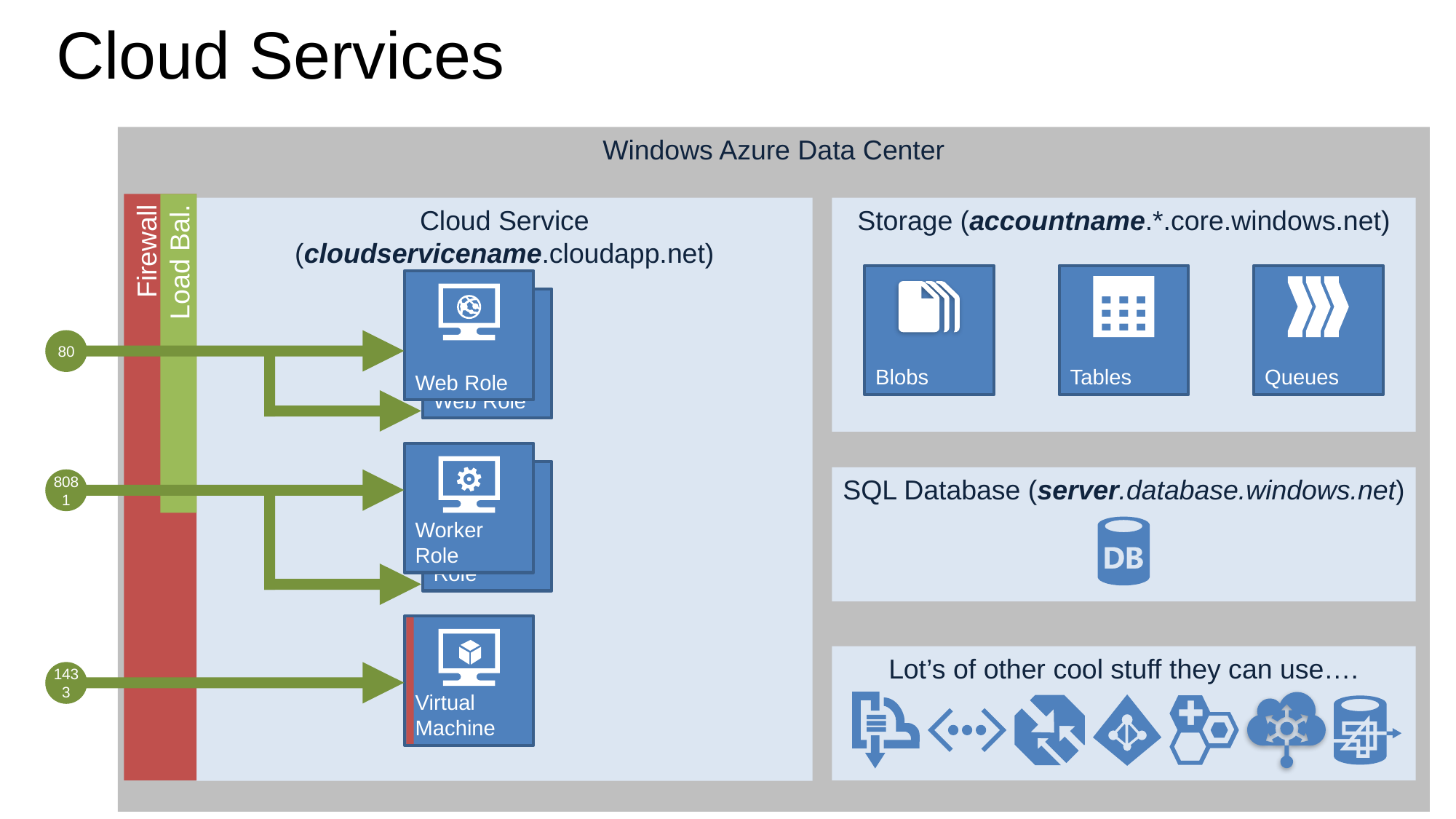

# Cloud Services
Windows Azure Data Center
Cloud Service (cloudservicename.cloudapp.net)
Storage (accountname.*.core.windows.net)
Blobs

Tables

Queues

Web Role

Web Role

80

Load Bal.

Worker Role

Firewall
Worker Role

SQL Database (server.database.windows.net)

8081

Virtual Machine

Lot’s of other cool stuff they can use….

1433